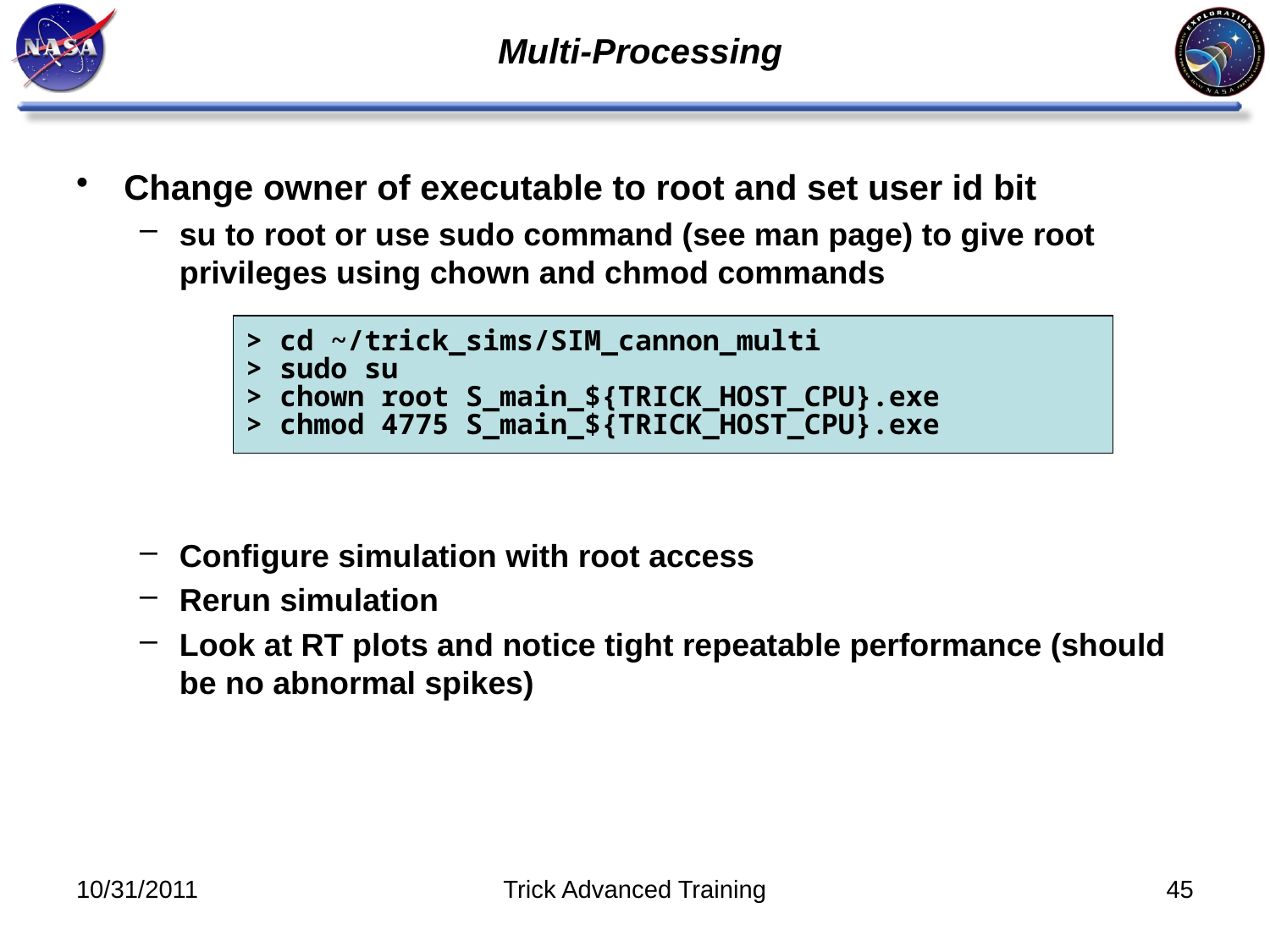

# Multi-Processing
Change owner of executable to root and set user id bit
su to root or use sudo command (see man page) to give root privileges using chown and chmod commands

Configure simulation with root access
Rerun simulation
Look at RT plots and notice tight repeatable performance (should be no abnormal spikes)
> cd ~/trick_sims/SIM_cannon_multi
> sudo su
> chown root S_main_${TRICK_HOST_CPU}.exe
> chmod 4775 S_main_${TRICK_HOST_CPU}.exe
10/31/2011
Trick Advanced Training
45